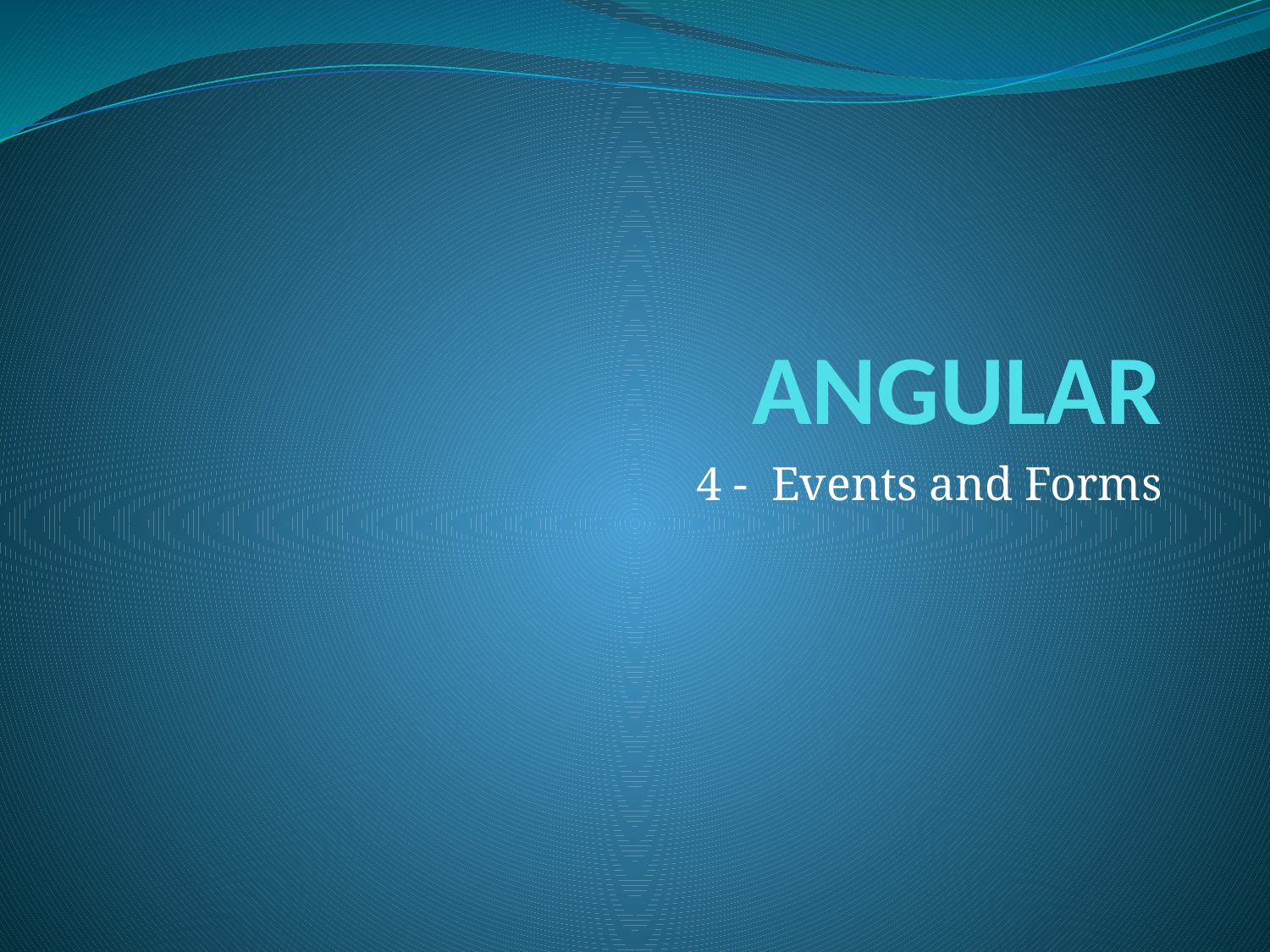

# ANGULAR
4 -  Events and Forms